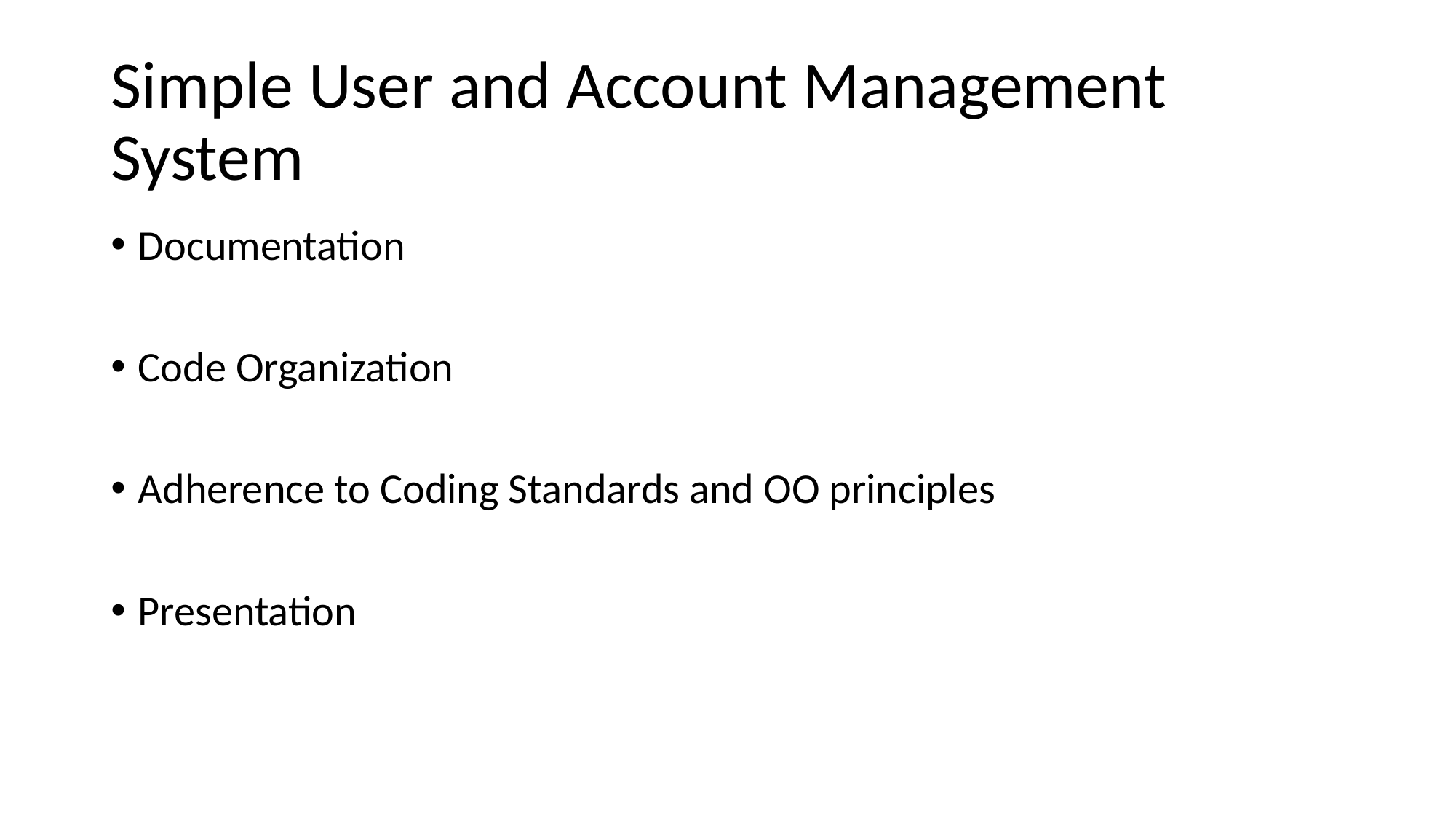

# Simple User and Account Management System
Documentation

Code Organization

Adherence to Coding Standards and OO principles

Presentation